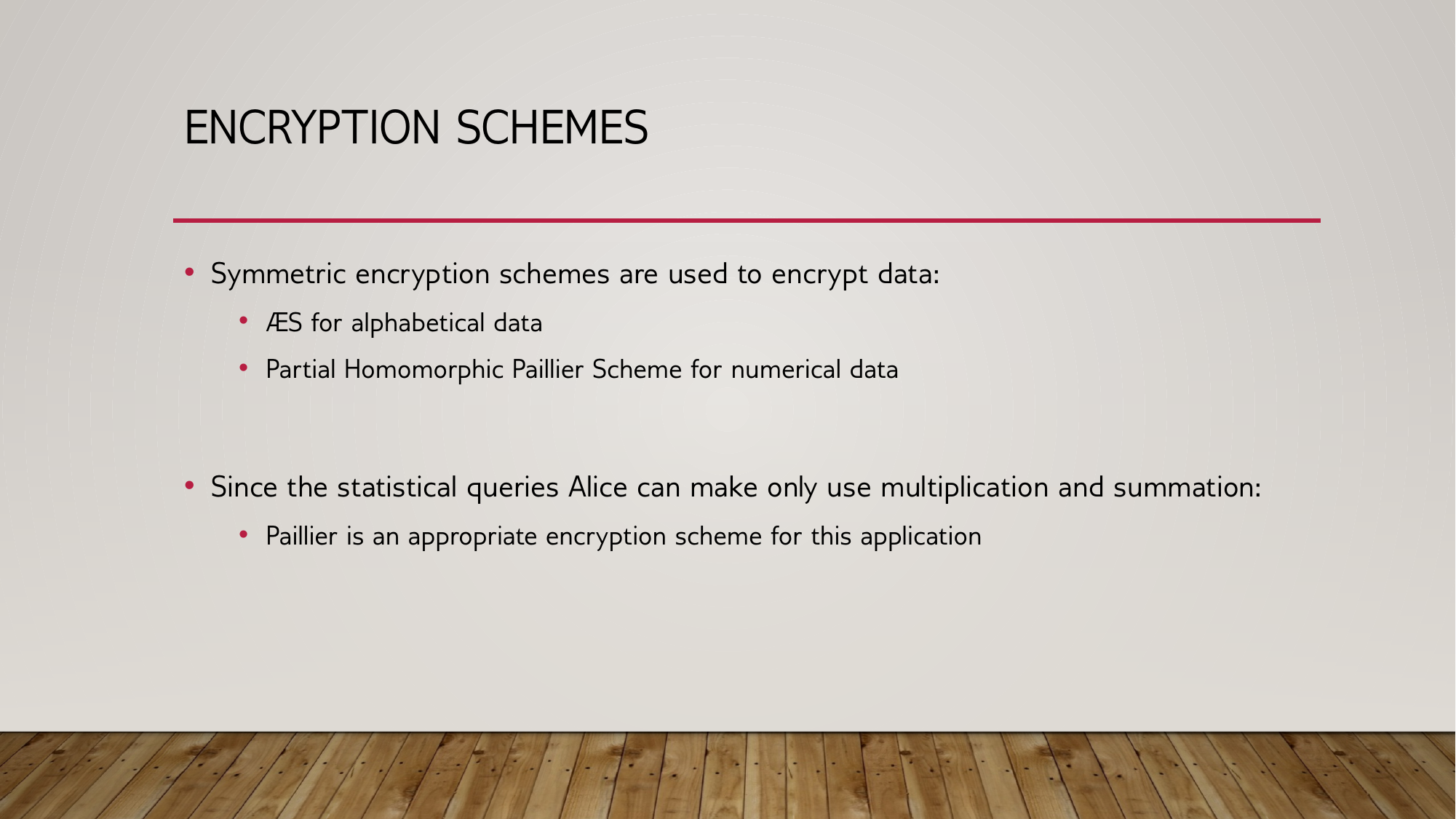

# Encryption schemes
Symmetric encryption schemes are used to encrypt data:
AES for alphabetical data
Partial Homomorphic Paillier Scheme for numerical data

Since the statistical queries Alice can make only use multiplication and summation:
Paillier is an appropriate encryption scheme for this application